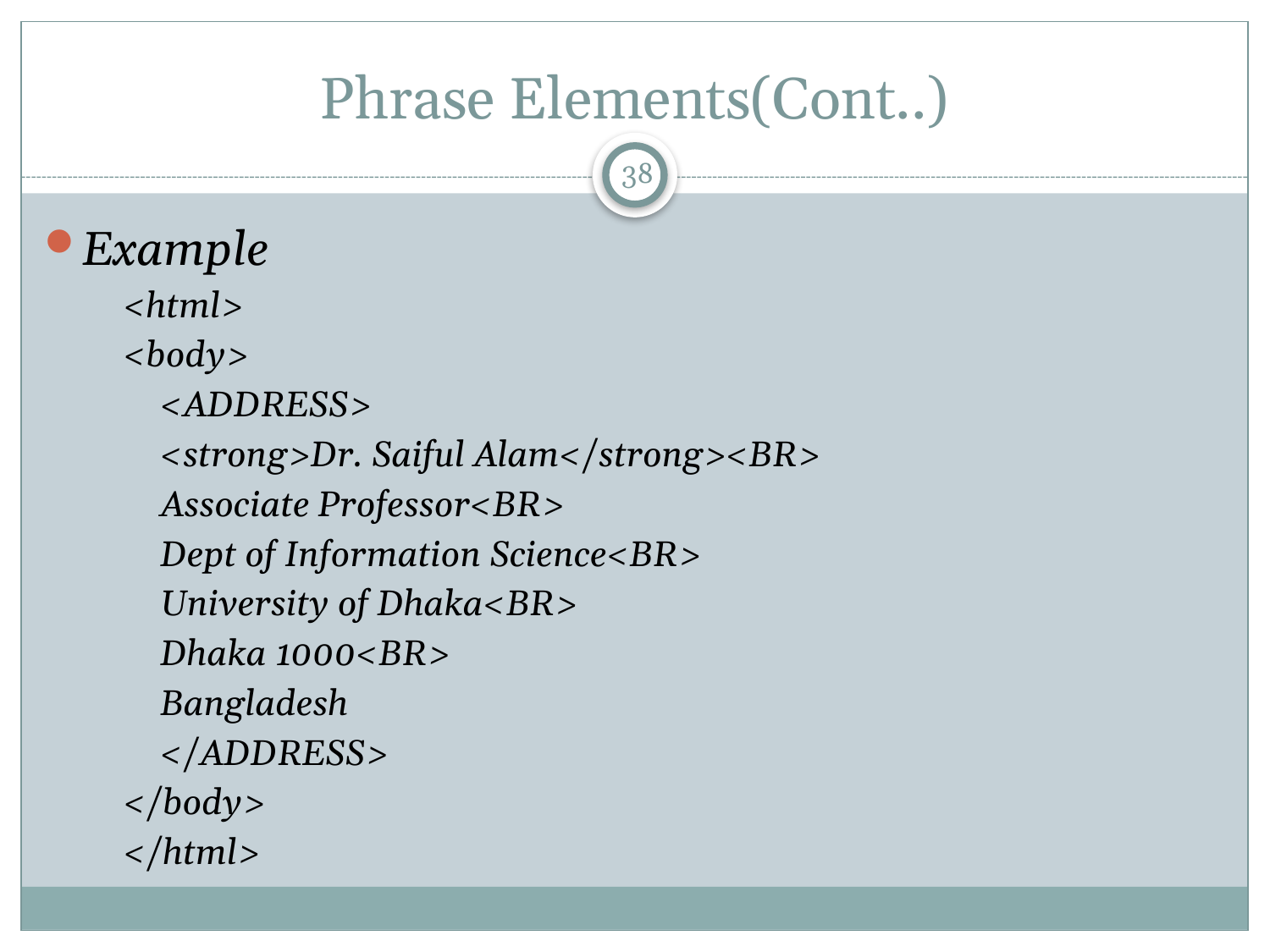

# Phrase Elements(Cont..)
38
Example
<html>
<body>
<ADDRESS>
<strong>Dr. Saiful Alam</strong><BR>
Associate Professor<BR>
Dept of Information Science<BR>
University of Dhaka<BR>
Dhaka 1000<BR>
Bangladesh
</ADDRESS>
</body>
</html>